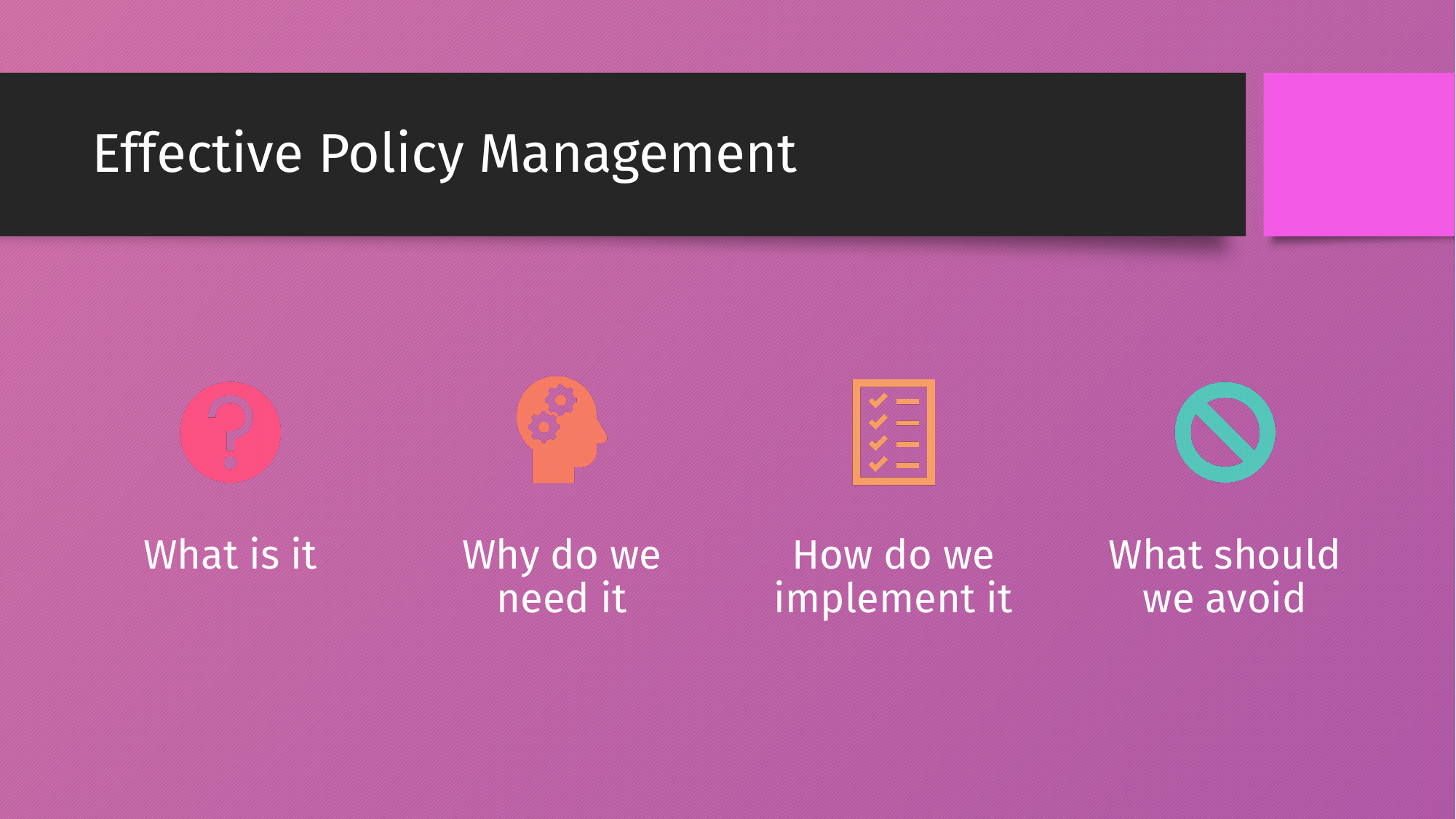

# Effective Policy Management
What is it
Why do we need it
How do we implement it
What should we avoid